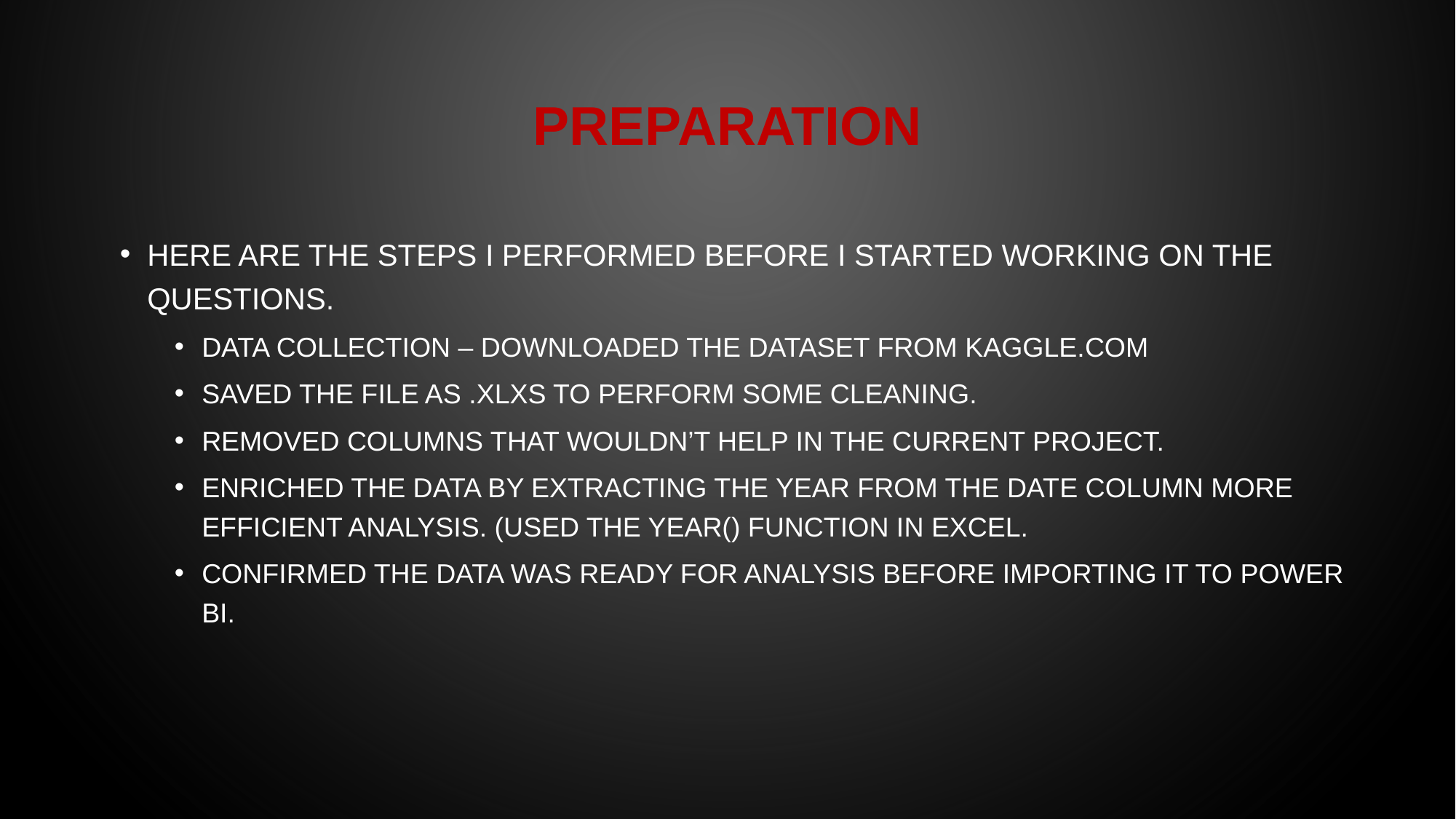

# Preparation
Here are the steps I performed before I started working on the questions.
Data collection – downloaded the dataset from Kaggle.com
Saved the file as .xlxs to perform some cleaning.
Removed columns that wouldn’t help in the current project.
Enriched the data by extracting the year from the date column more efficient analysis. (Used the YEAR() function in Excel.
Confirmed the data was ready for analysis before importing it to power bi.